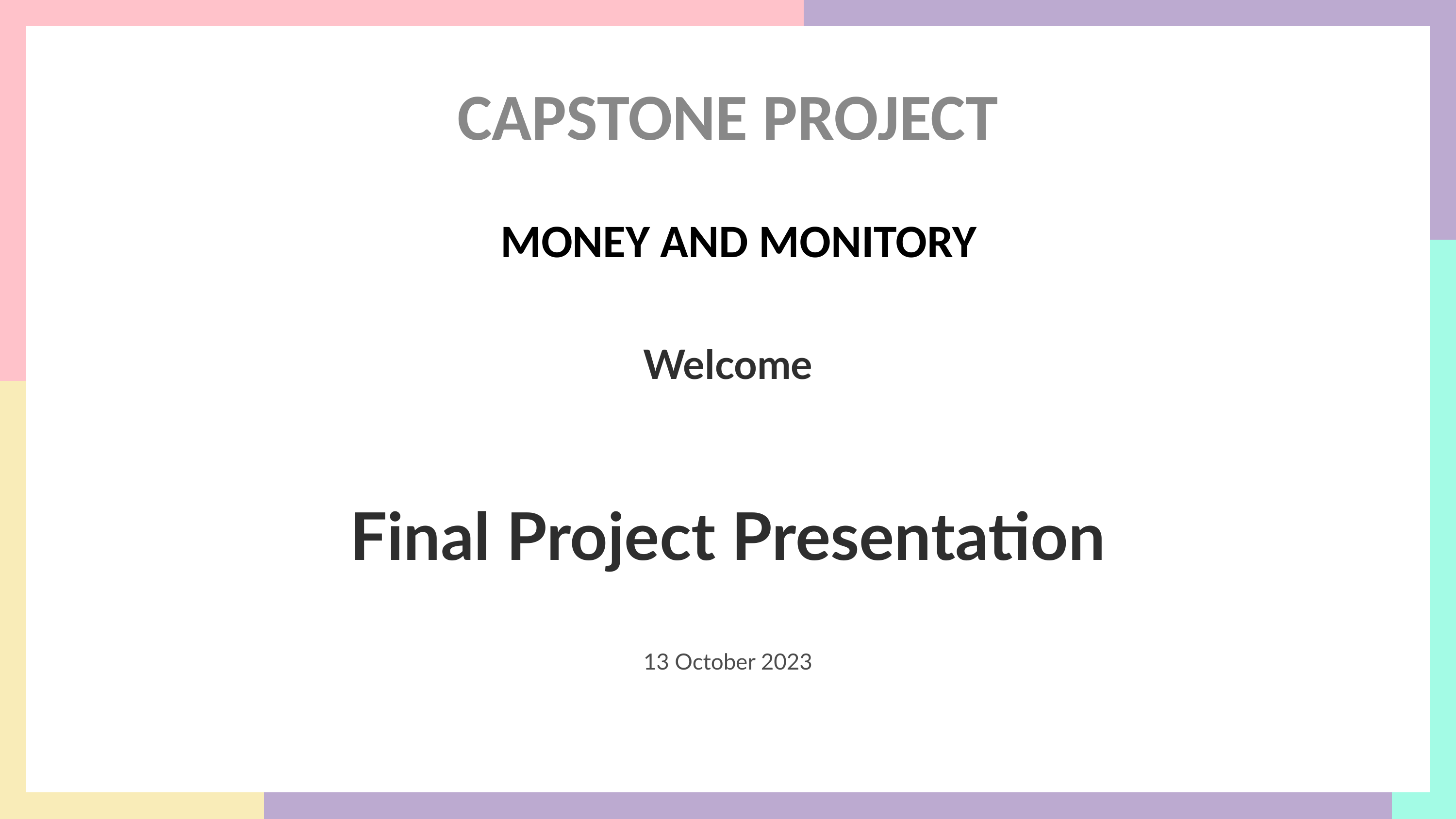

CAPSTONE PROJECT

MONEY AND MONITORY

Welcome

Final Project Presentation

13 October 2023